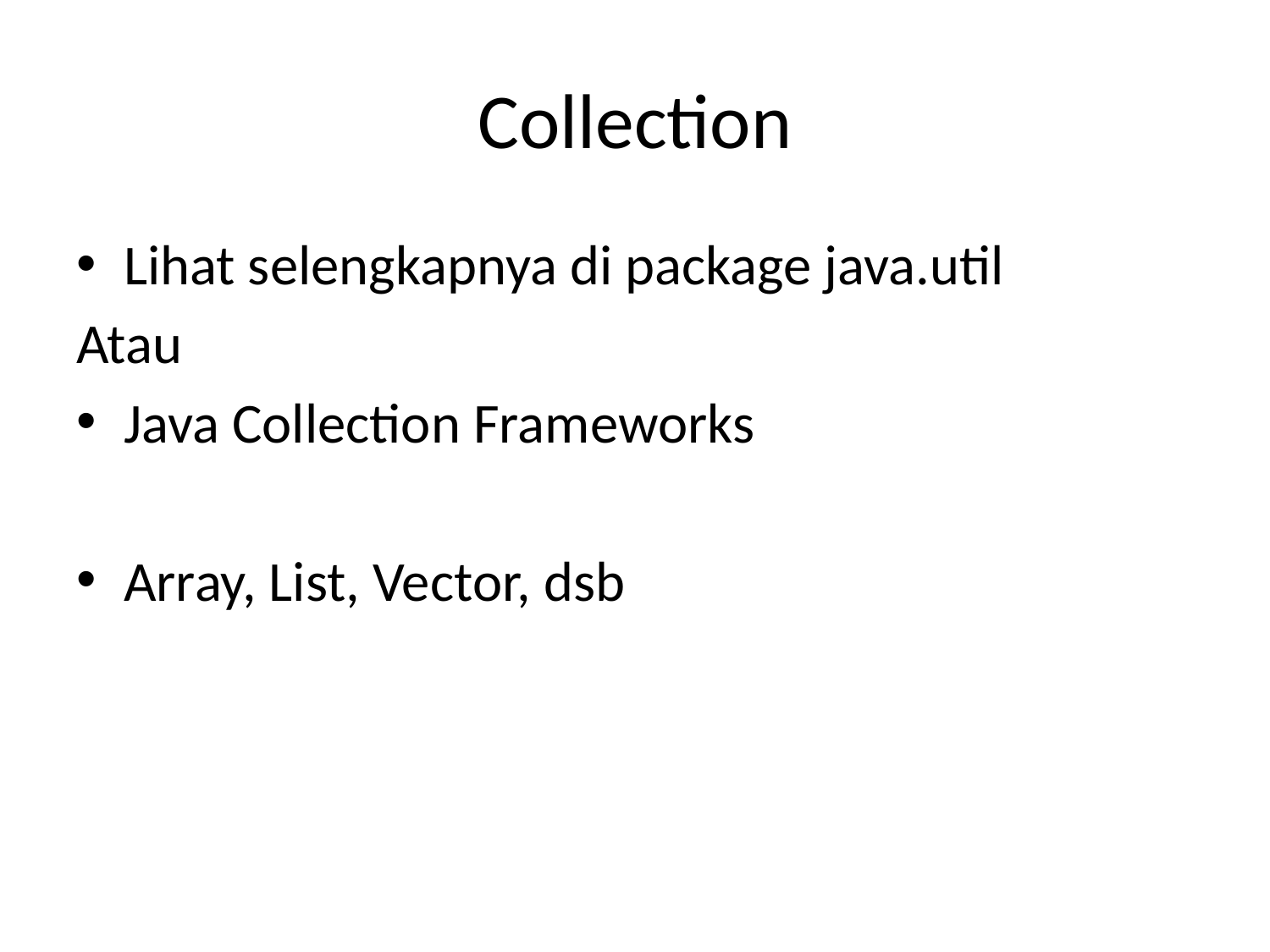

# Collection
Lihat selengkapnya di package java.util
Atau
Java Collection Frameworks

Array, List, Vector, dsb